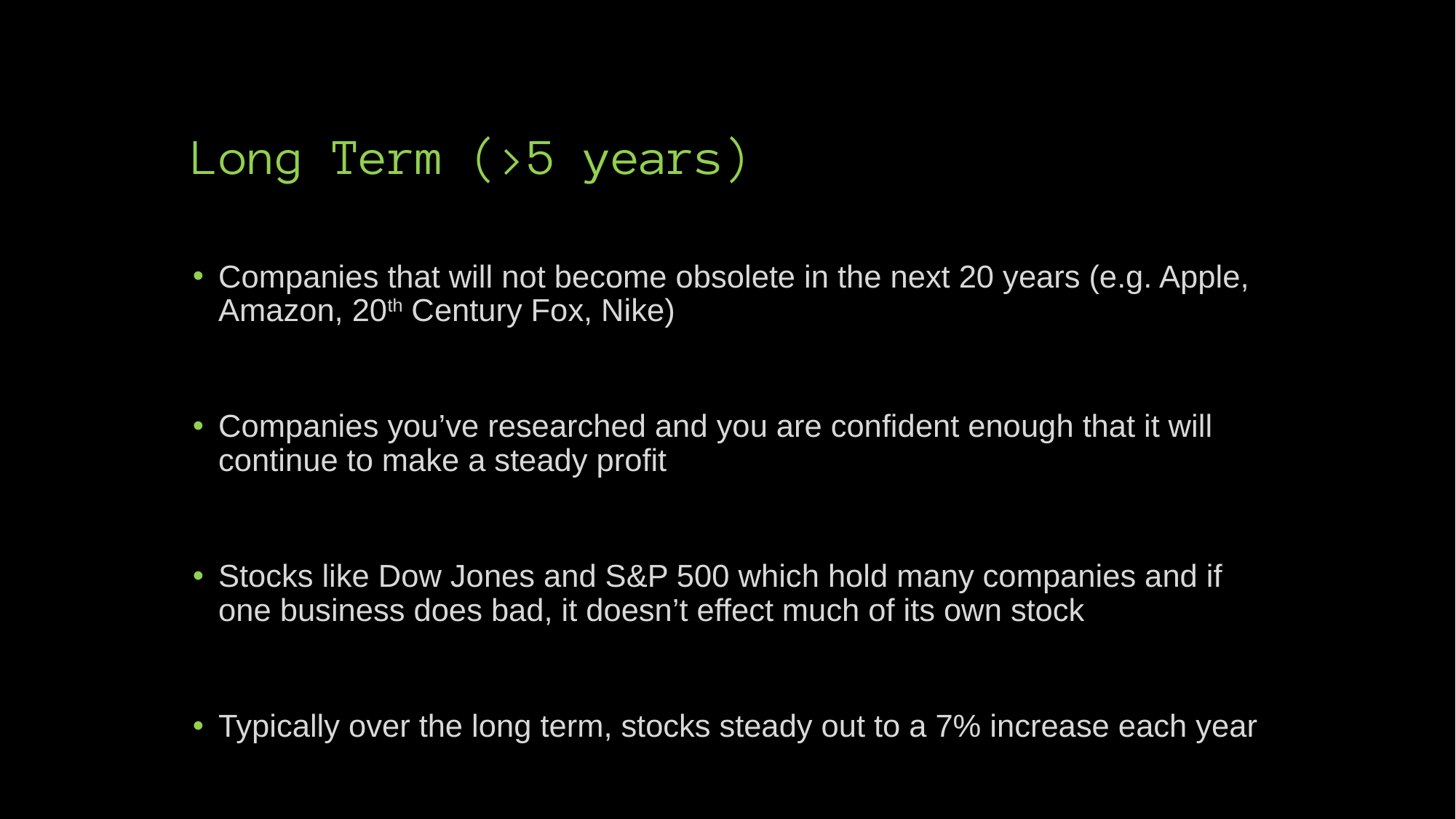

# Long Term (>5 years)
Companies that will not become obsolete in the next 20 years (e.g. Apple, Amazon, 20th Century Fox, Nike)

Companies you’ve researched and you are confident enough that it will continue to make a steady profit

Stocks like Dow Jones and S&P 500 which hold many companies and if one business does bad, it doesn’t effect much of its own stock

Typically over the long term, stocks steady out to a 7% increase each year